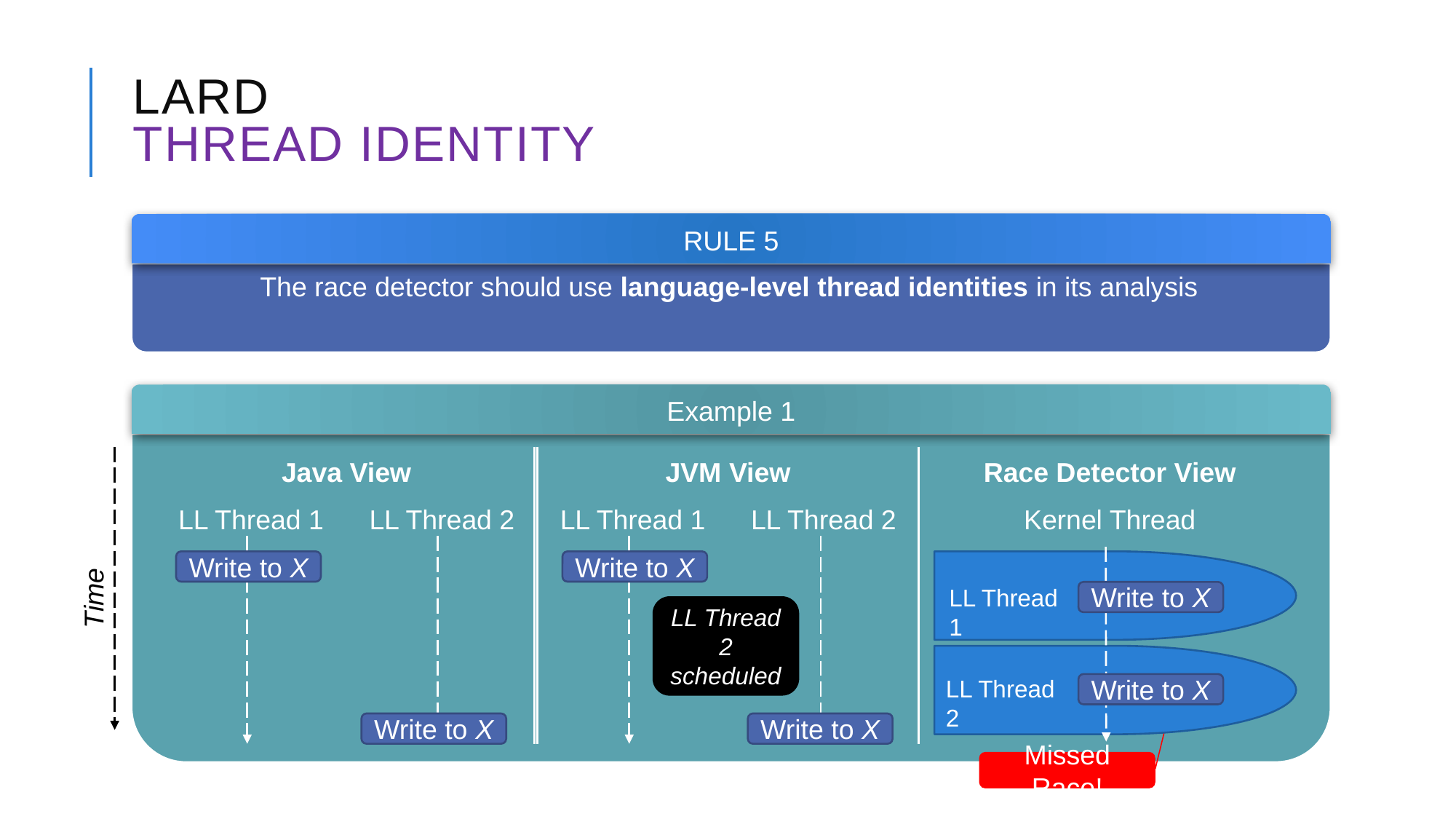

# LARD Thread identity
RULE 5

The race detector should use language-level thread identities in its analysis
Example 1

| Java View |  | JVM View |  | Race Detector View |
| --- | --- | --- | --- | --- |
| LL Thread 1 | LL Thread 2 | LL Thread 1 | LL Thread 2 | Kernel Thread |
Write to X
Write to X

Time
LL Thread 1
Write to X
LL Thread 2 scheduled

LL Thread 2
Write to X
Write to X
Write to X
Missed Race!